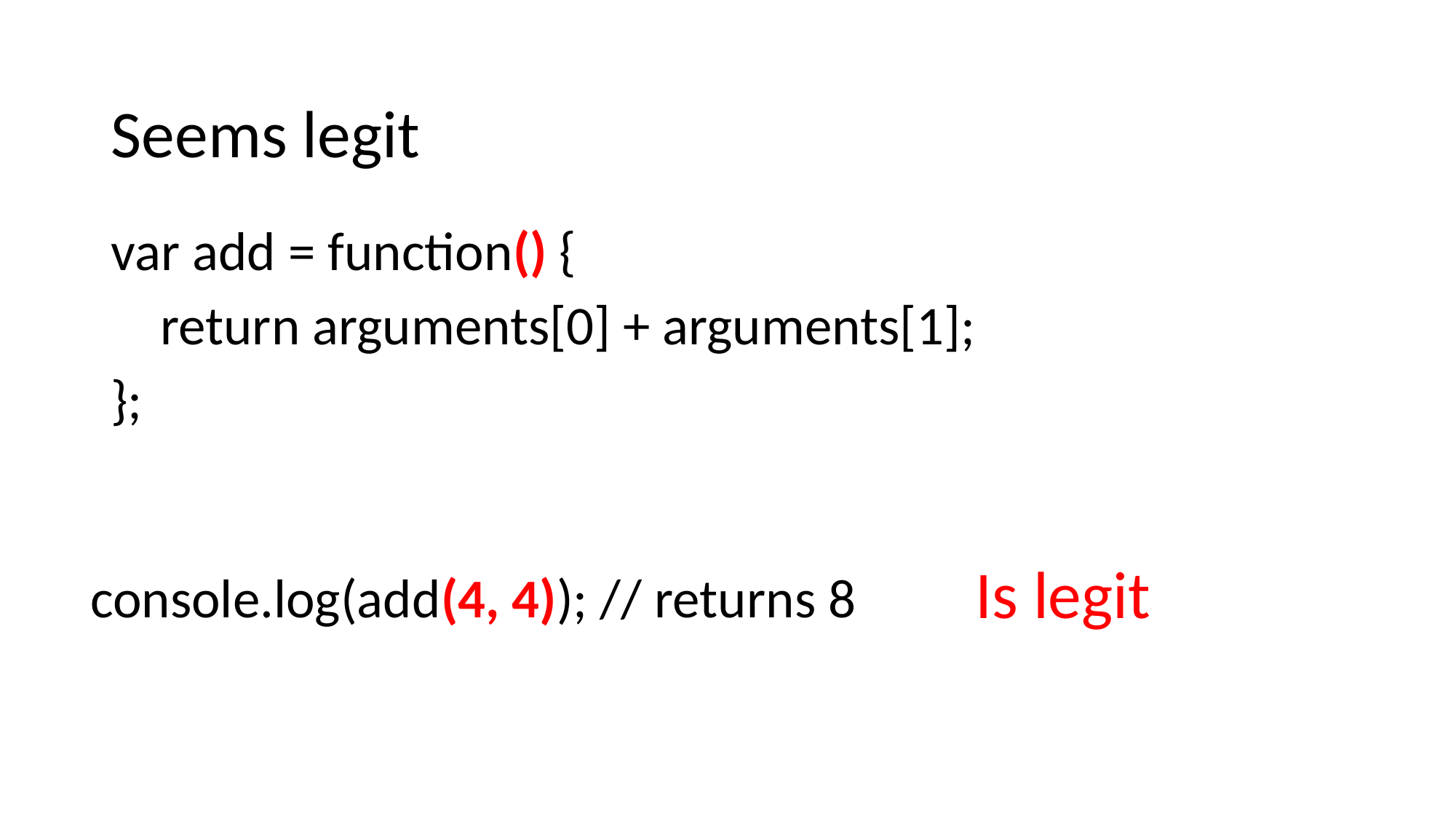

# Seems legit
var add = function() {
    return arguments[0] + arguments[1];
};

Is legit
console.log(add(4, 4)); // returns 8